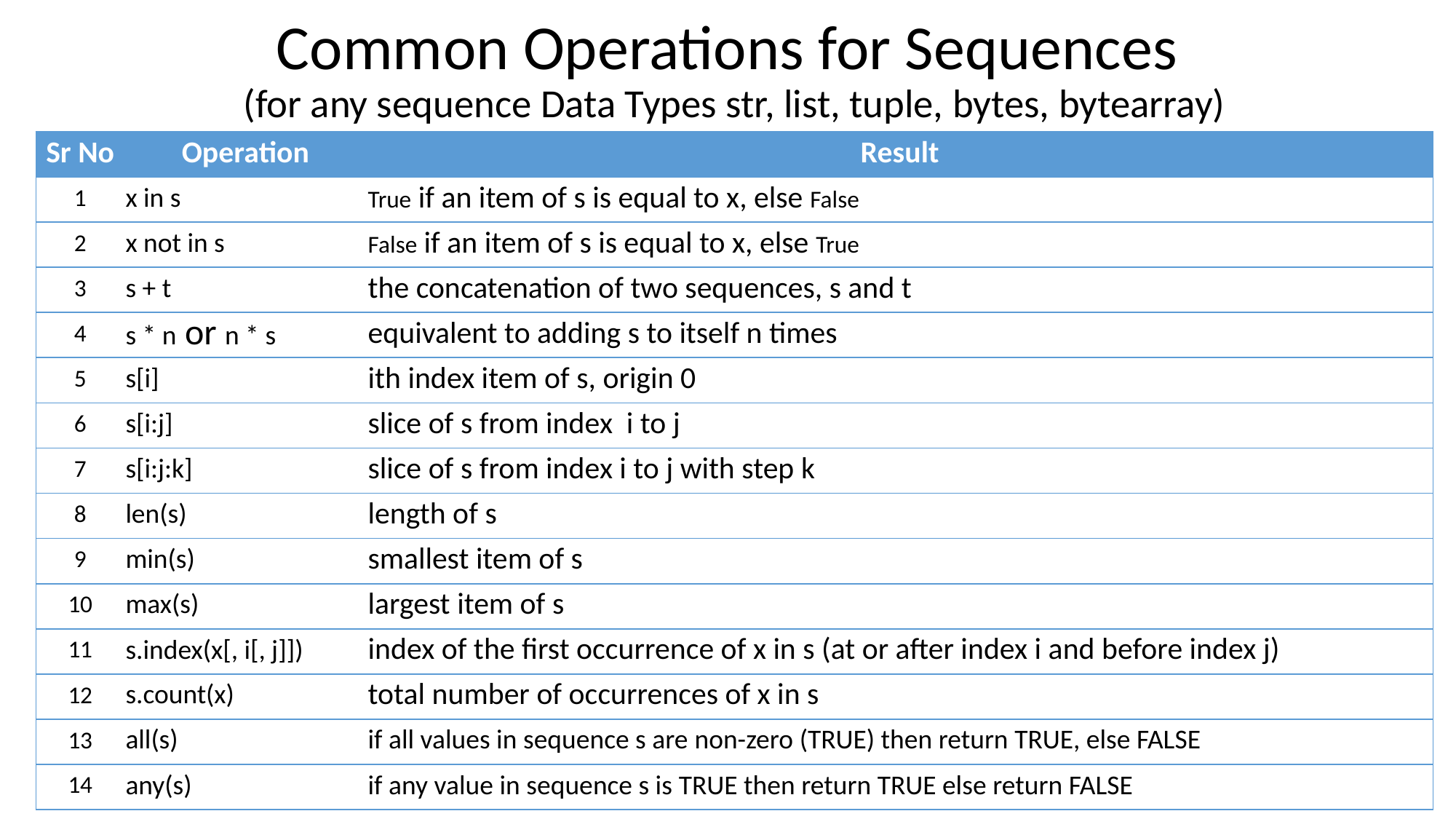

# Common Operations for Sequences (for any sequence Data Types str, list, tuple, bytes, bytearray)
| Sr No | Operation | Result |
| --- | --- | --- |
| 1 | x in s | True if an item of s is equal to x, else False |
| 2 | x not in s | False if an item of s is equal to x, else True |
| 3 | s + t | the concatenation of two sequences, s and t |
| 4 | s \* n or n \* s | equivalent to adding s to itself n times |
| 5 | s[i] | ith index item of s, origin 0 |
| 6 | s[i:j] | slice of s from index i to j |
| 7 | s[i:j:k] | slice of s from index i to j with step k |
| 8 | len(s) | length of s |
| 9 | min(s) | smallest item of s |
| 10 | max(s) | largest item of s |
| 11 | s.index(x[, i[, j]]) | index of the first occurrence of x in s (at or after index i and before index j) |
| 12 | s.count(x) | total number of occurrences of x in s |
| 13 | all(s) | if all values in sequence s are non-zero (TRUE) then return TRUE, else FALSE |
| 14 | any(s) | if any value in sequence s is TRUE then return TRUE else return FALSE |